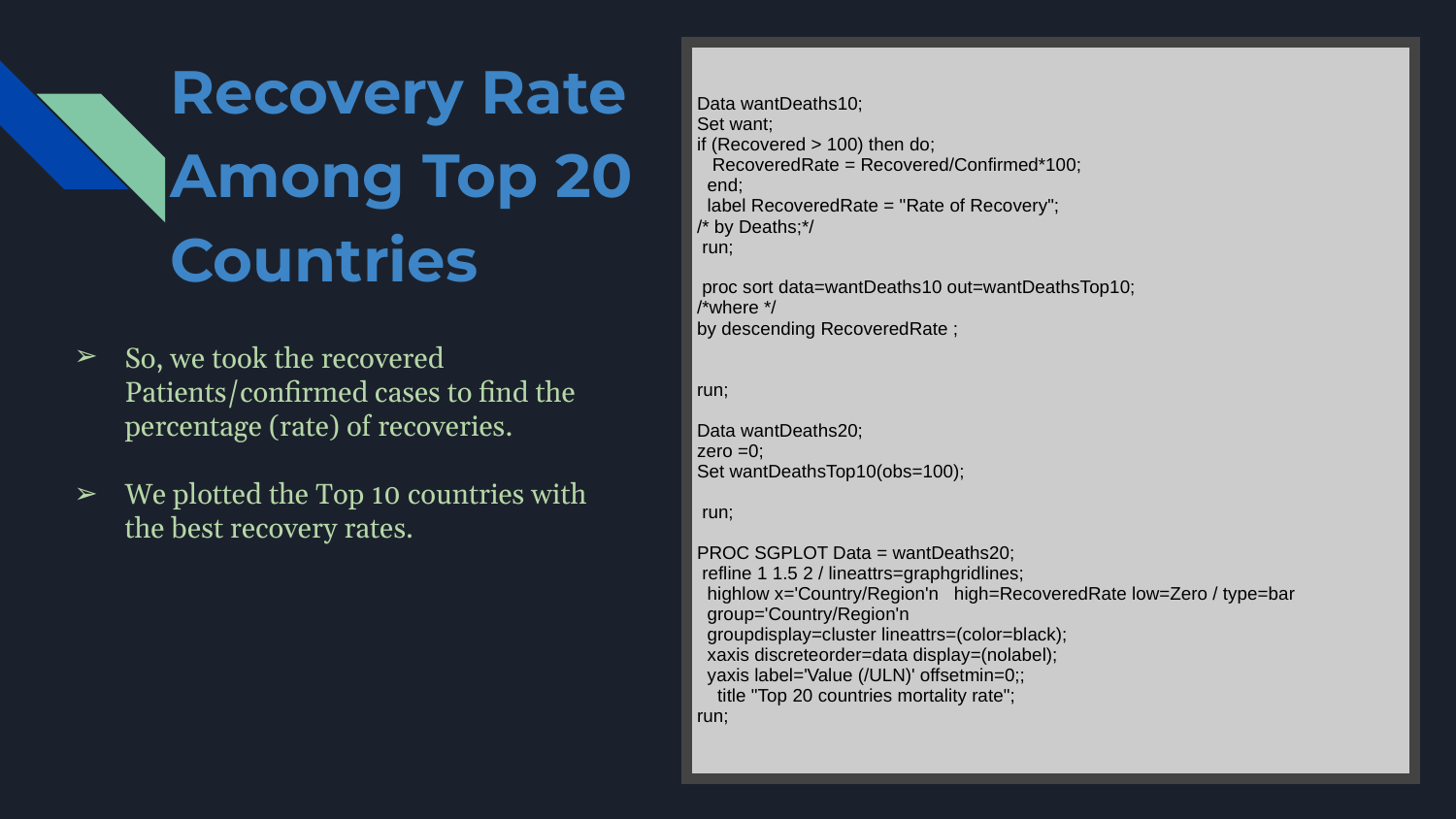

Recovery Rate Among Top 20 Countries
| Data wantDeaths10; Set want; if (Recovered > 100) then do; RecoveredRate = Recovered/Confirmed\*100; end; label RecoveredRate = "Rate of Recovery"; /\* by Deaths;\*/ run; proc sort data=wantDeaths10 out=wantDeathsTop10; /\*where \*/ by descending RecoveredRate ; run; Data wantDeaths20; zero =0; Set wantDeathsTop10(obs=100); run; PROC SGPLOT Data = wantDeaths20; refline 1 1.5 2 / lineattrs=graphgridlines; highlow x='Country/Region'n high=RecoveredRate low=Zero / type=bar group='Country/Region'n groupdisplay=cluster lineattrs=(color=black); xaxis discreteorder=data display=(nolabel); yaxis label='Value (/ULN)' offsetmin=0;; title "Top 20 countries mortality rate"; run; |
| --- |

So, we took the recovered Patients/confirmed cases to find the percentage (rate) of recoveries.

We plotted the Top 10 countries with the best recovery rates.